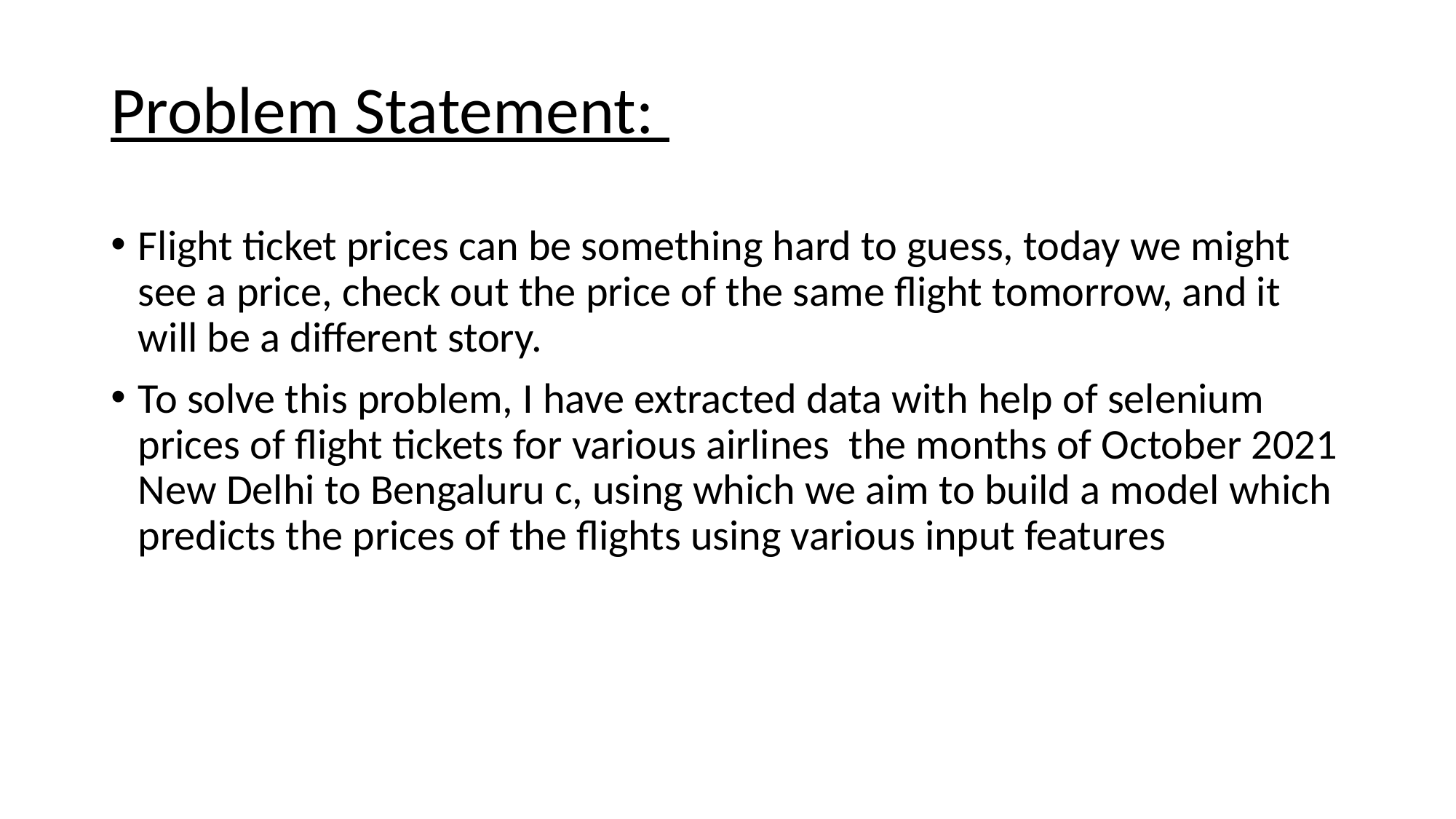

# Problem Statement:
Flight ticket prices can be something hard to guess, today we might see a price, check out the price of the same flight tomorrow, and it will be a different story.
To solve this problem, I have extracted data with help of selenium prices of flight tickets for various airlines  the months of October 2021 New Delhi to Bengaluru c, using which we aim to build a model which predicts the prices of the flights using various input features